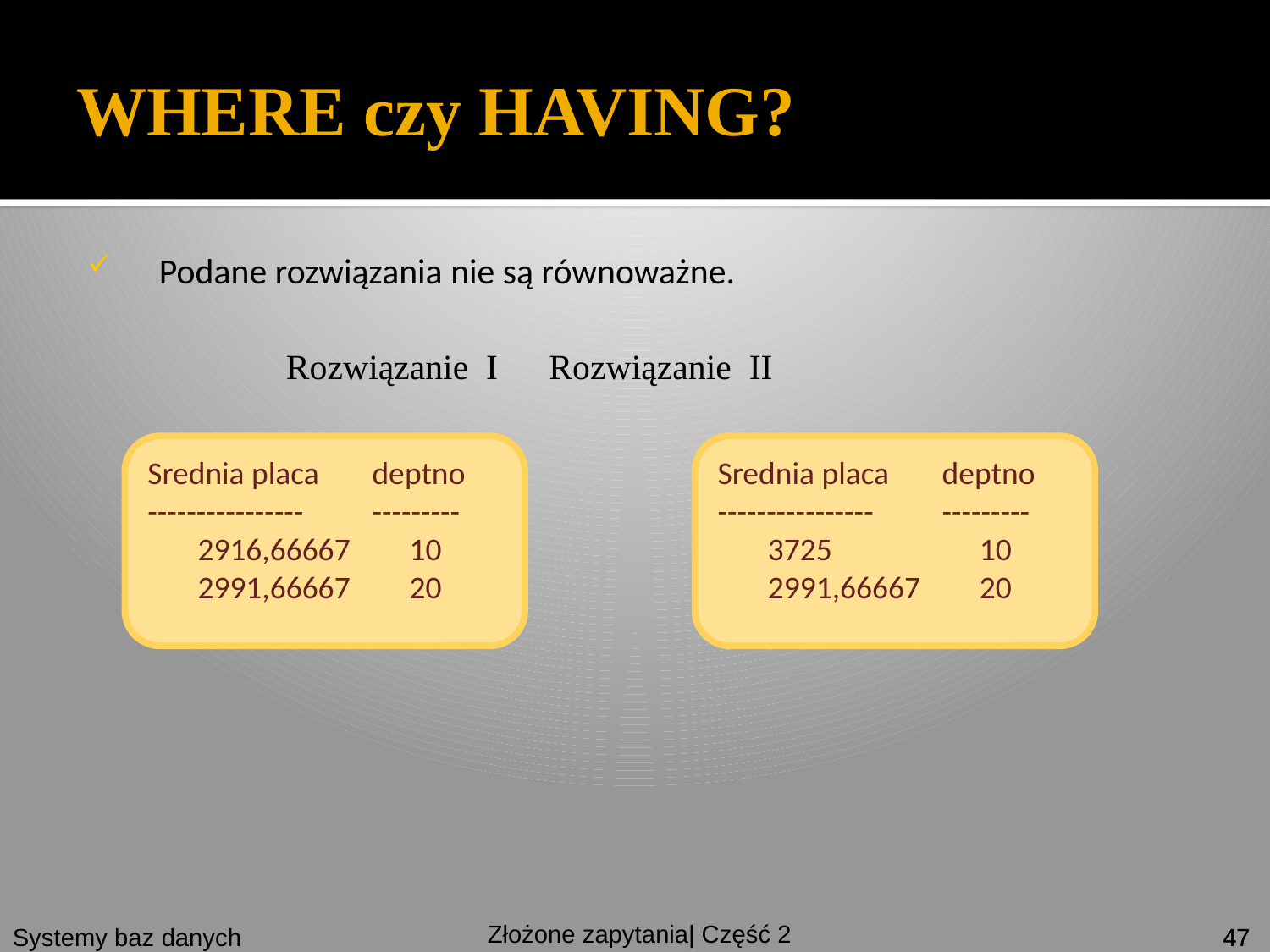

# WHERE czy HAVING?
Podane rozwiązania nie są równoważne.
		Rozwiązanie  I	 Rozwiązanie  II
Srednia placa	deptno
----------------	---------
	2916,66667	10
	2991,66667	20
Srednia placa	deptno
----------------	---------
	3725	10
	2991,66667	20
Złożone zapytania| Część 2